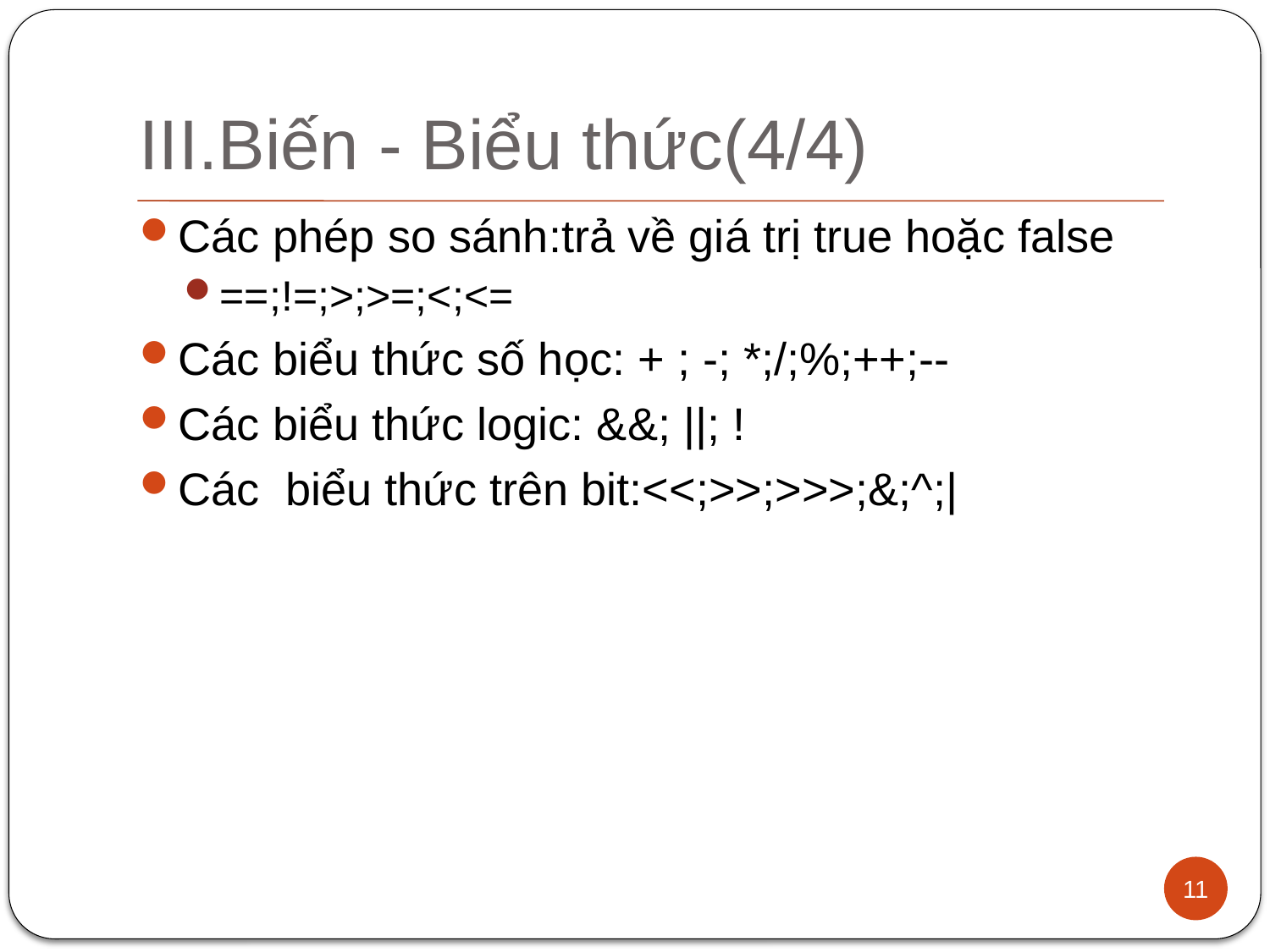

# III.Biến - Biểu thức(4/4)
Các phép so sánh:trả về giá trị true hoặc false
==;!=;>;>=;<;<=
Các biểu thức số học: + ; -; *;/;%;++;--
Các biểu thức logic: &&; ||; !
Các  biểu thức trên bit:<<;>>;>>>;&;^;|

11